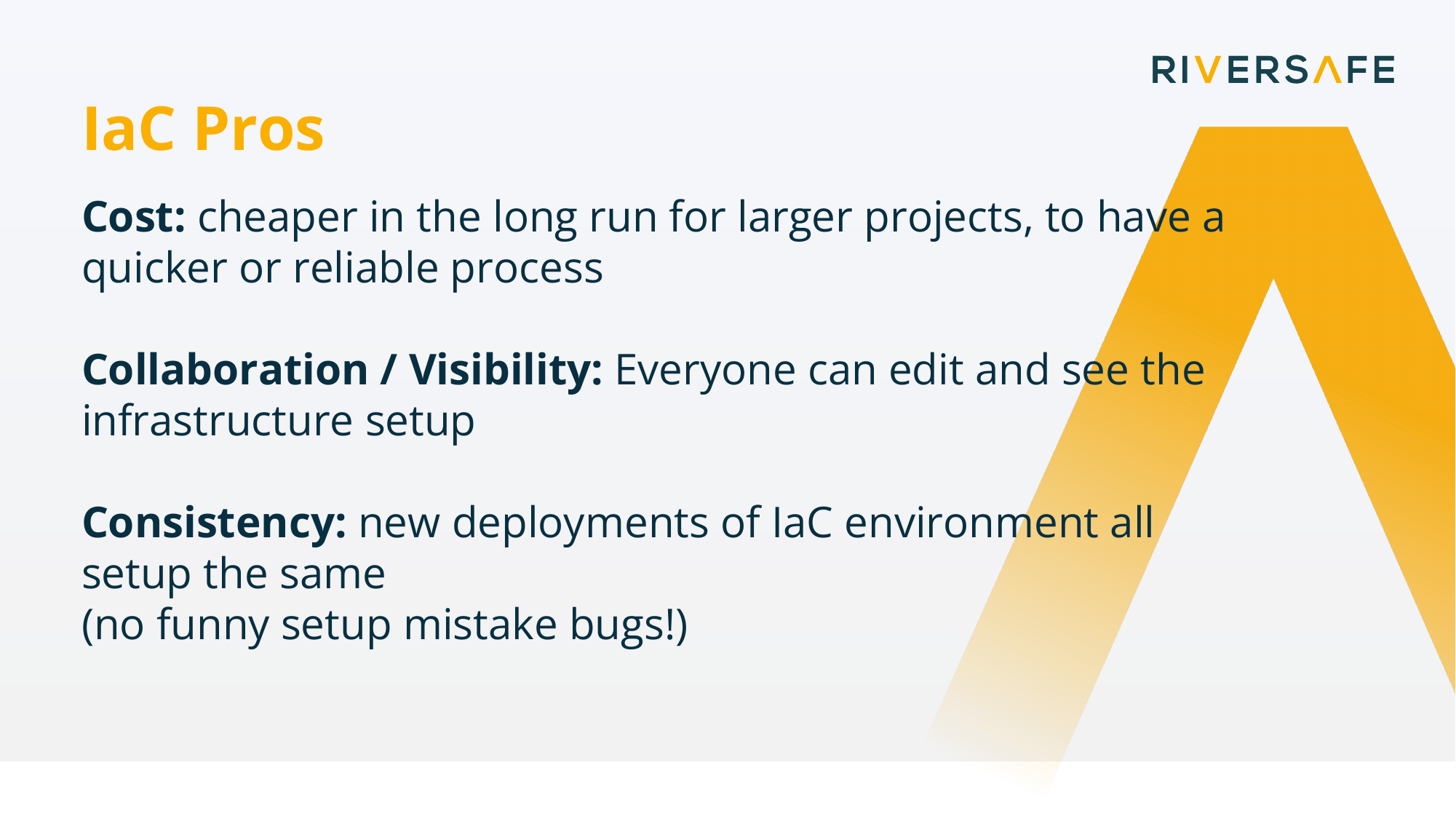

IaC Pros
Cost: cheaper in the long run for larger projects, to have a quicker or reliable process

Collaboration / Visibility: Everyone can edit and see the infrastructure setup

Consistency: new deployments of IaC environment all setup the same
(no funny setup mistake bugs!)